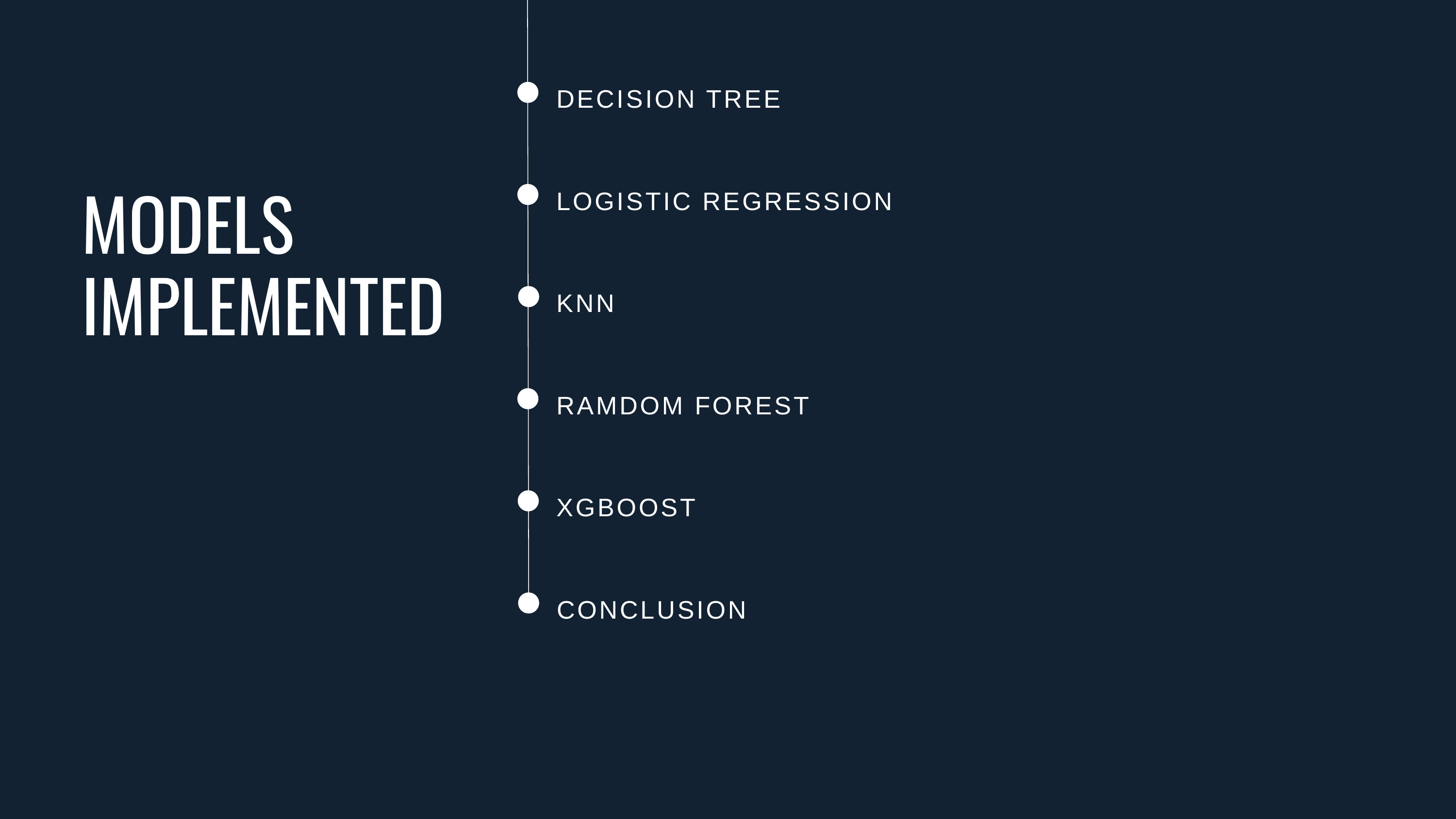

DECISION TREE

LOGISTIC REGRESSION

MODELS IMPLEMENTED
KNN

RAMDOM FOREST

XGBOOST

CONCLUSION